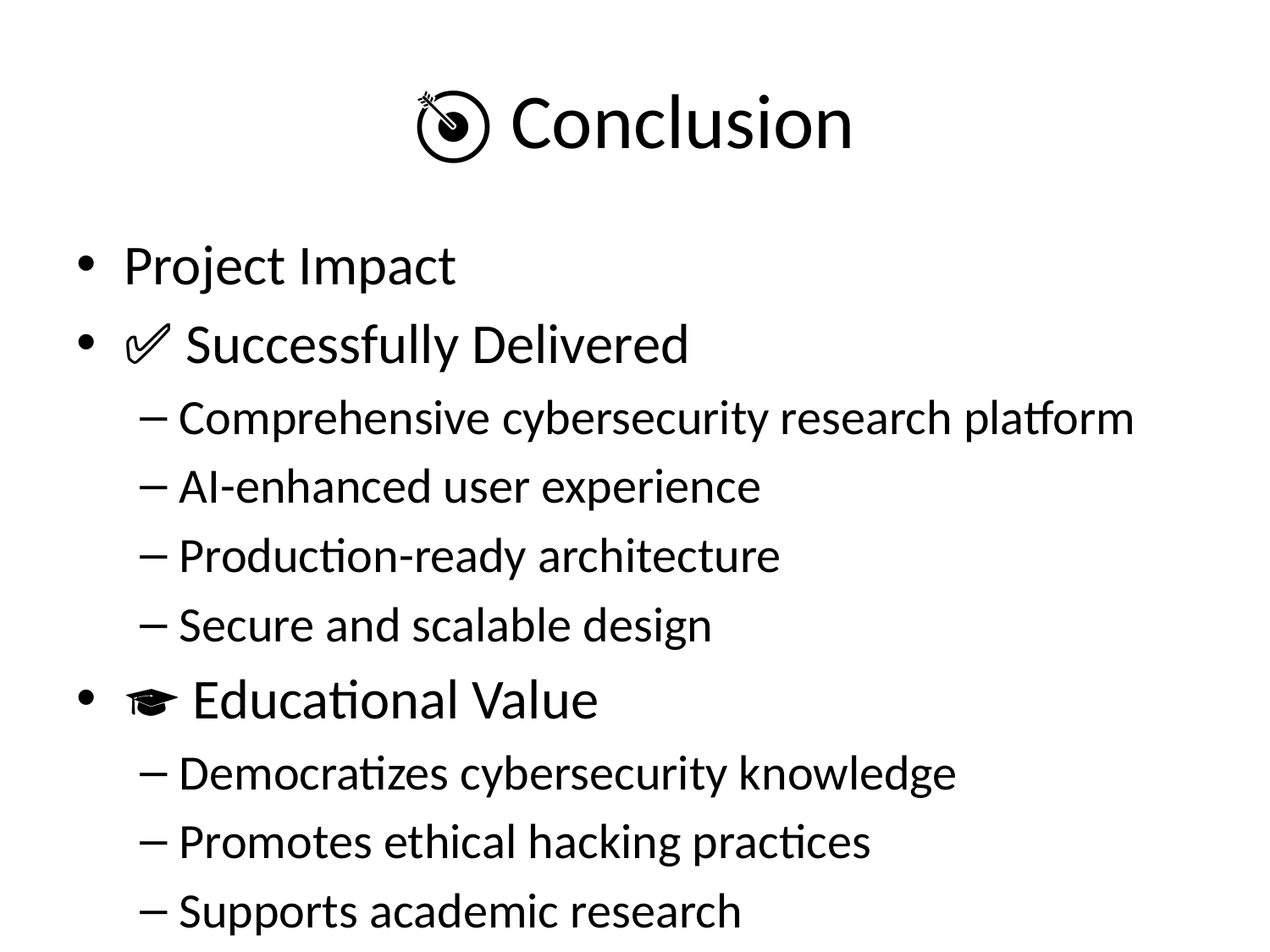

# 🎯 Conclusion
Project Impact
✅ Successfully Delivered
Comprehensive cybersecurity research platform
AI-enhanced user experience
Production-ready architecture
Secure and scalable design
🎓 Educational Value
Democratizes cybersecurity knowledge
Promotes ethical hacking practices
Supports academic research
🚀 Future Potential
Extensible architecture for new features
Strong foundation for enterprise expansion
Community-driven development opportunities
💡 Innovation
Unique combination of AI and security tools
User-centric design approach
Modern web technologies implementation